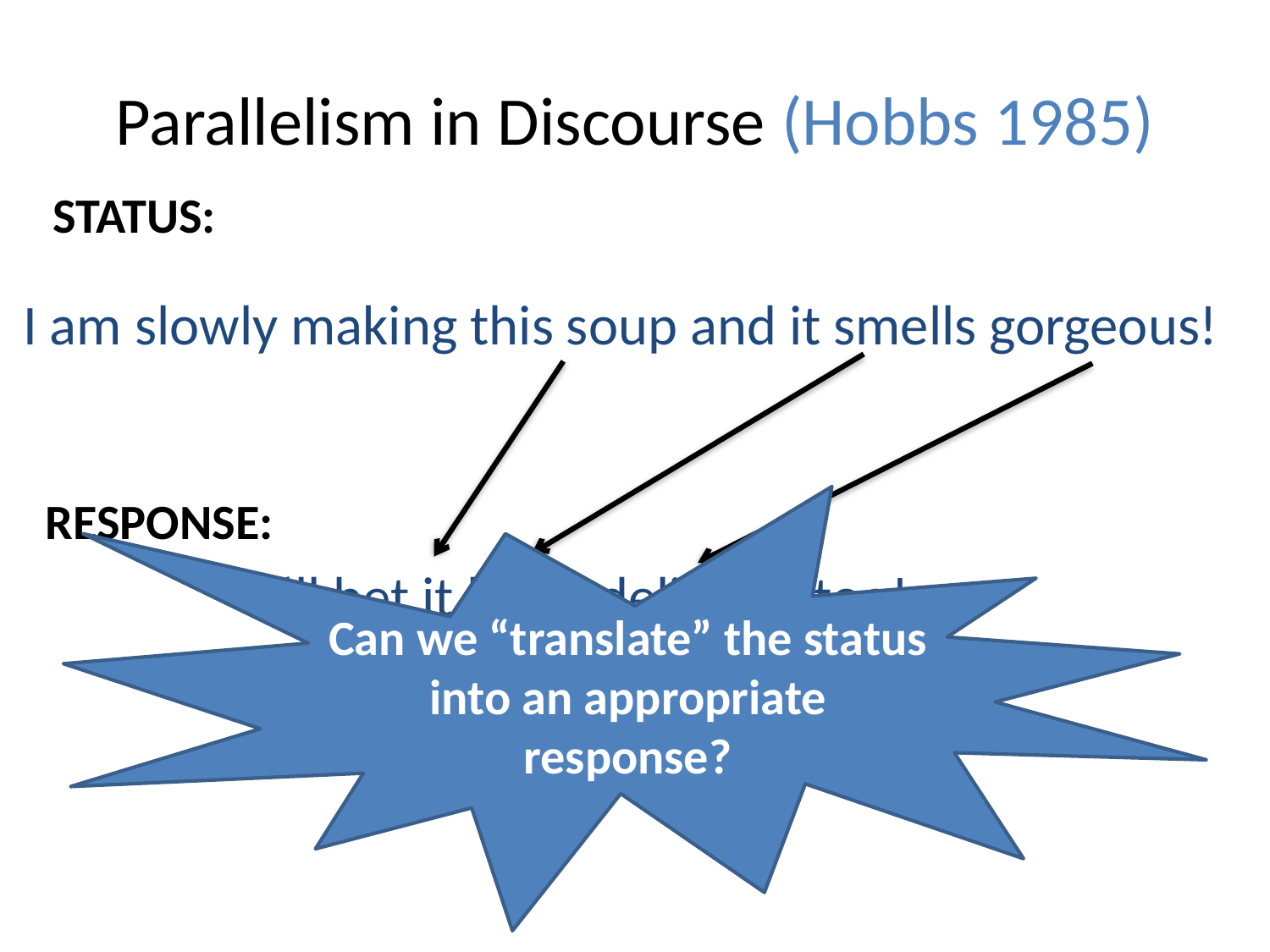

# Parallelism in Discourse (Hobbs 1985)
STATUS:
I am slowly making this soup and it smells gorgeous!
RESPONSE:
Can we “translate” the status into an appropriate response?
I’ll bet it looks delicious too!